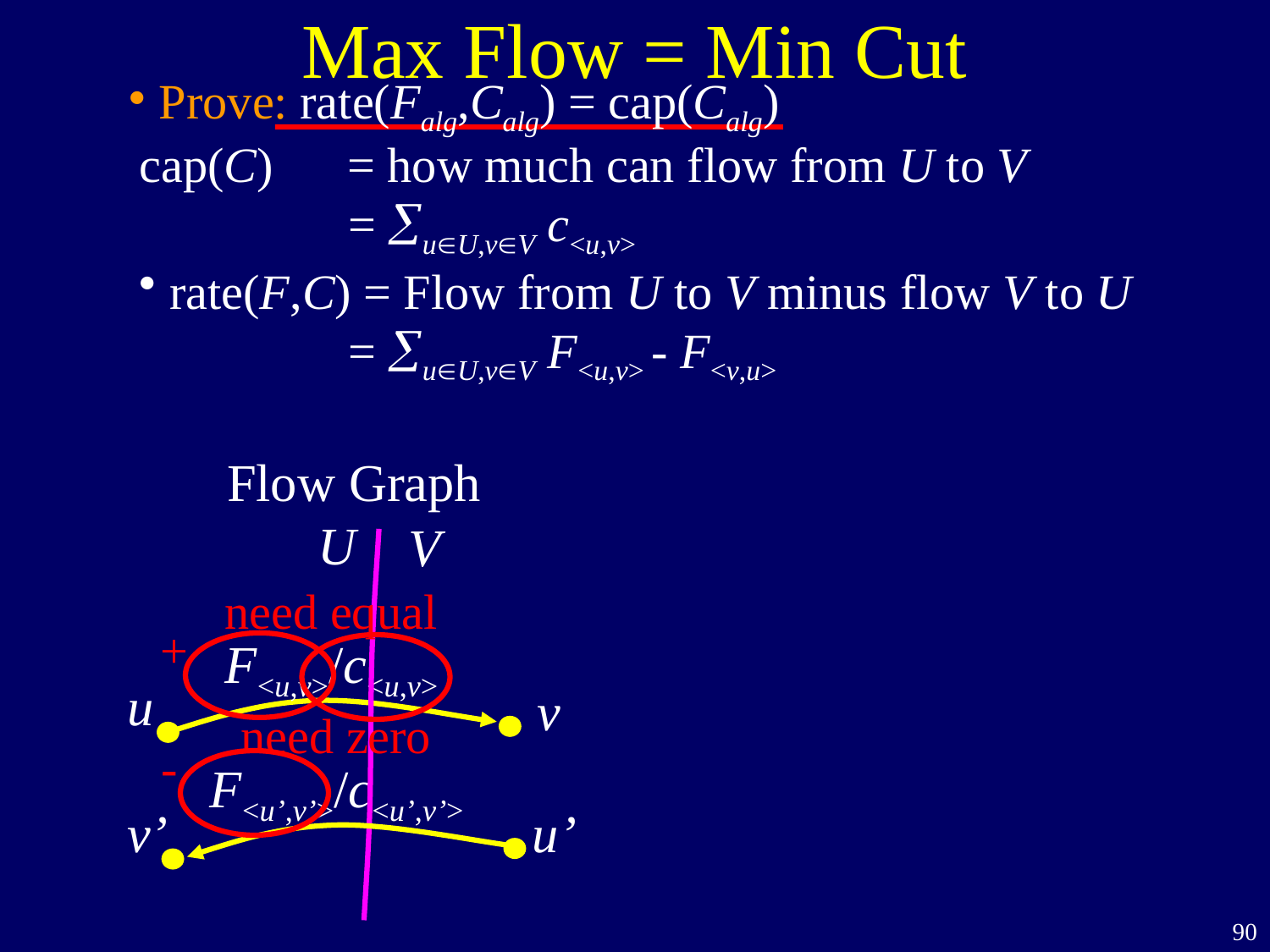

# Max Flow = Min Cut
Prove: rate(Falg,Calg) = cap(Calg)
cap(C)      = how much can flow from U to V
                 = ∑u∈U,v∈V c<u,v>
rate(F,C) = Flow from U to V minus flow V to U
                 = ∑u∈U,v∈V F<u,v> - F<v,u>

Flow Graph
U
V

F<u,v>/c<u,v>
u
v

F<u’,v’>/c<u’,v’>
v’
u’

need equal
+

need zero
-